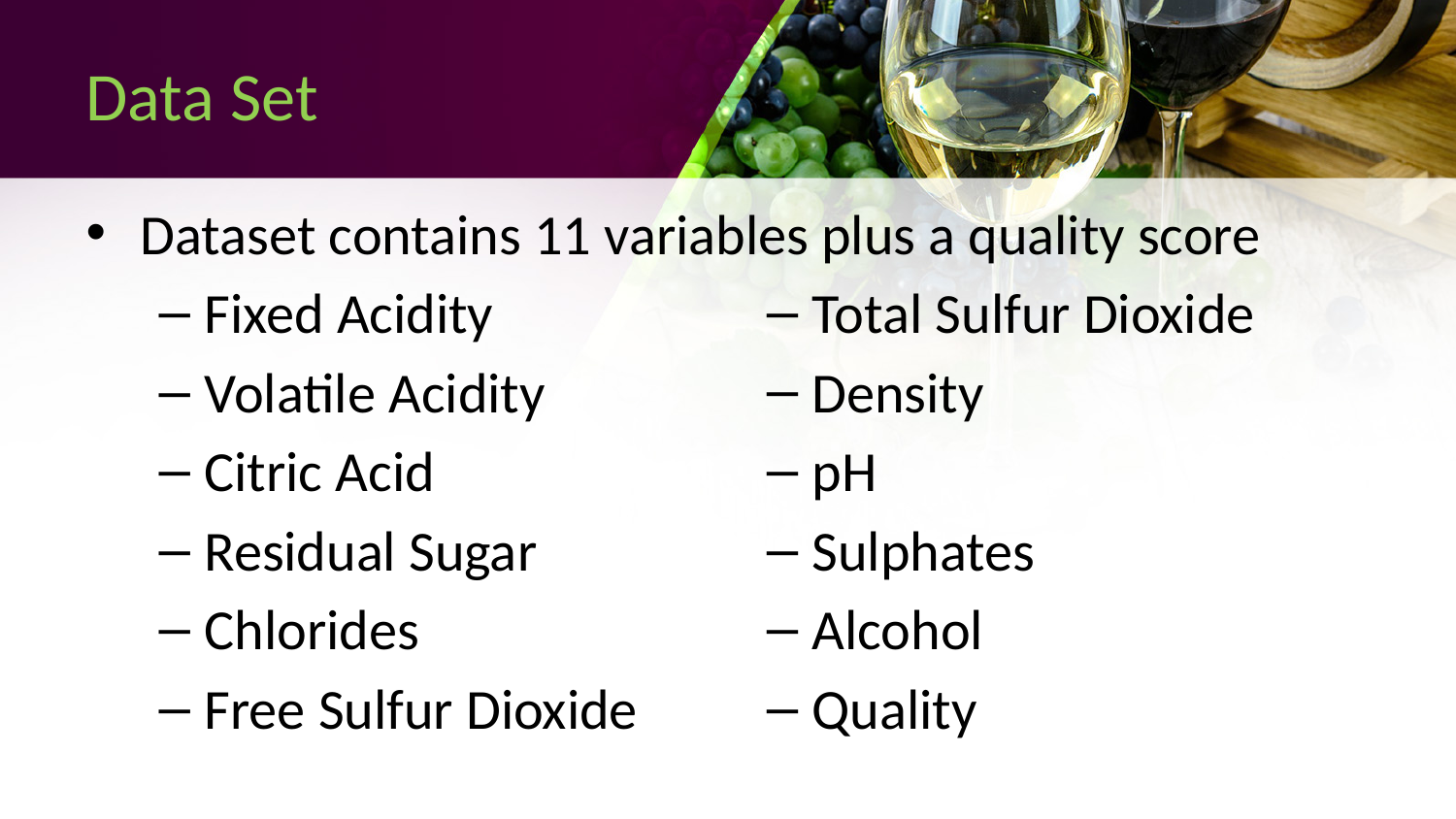

# Data Set
Dataset contains 11 variables plus a quality score
Fixed Acidity
Volatile Acidity
Citric Acid
Residual Sugar
Chlorides
Free Sulfur Dioxide

Total Sulfur Dioxide
Density
pH
Sulphates
Alcohol
Quality